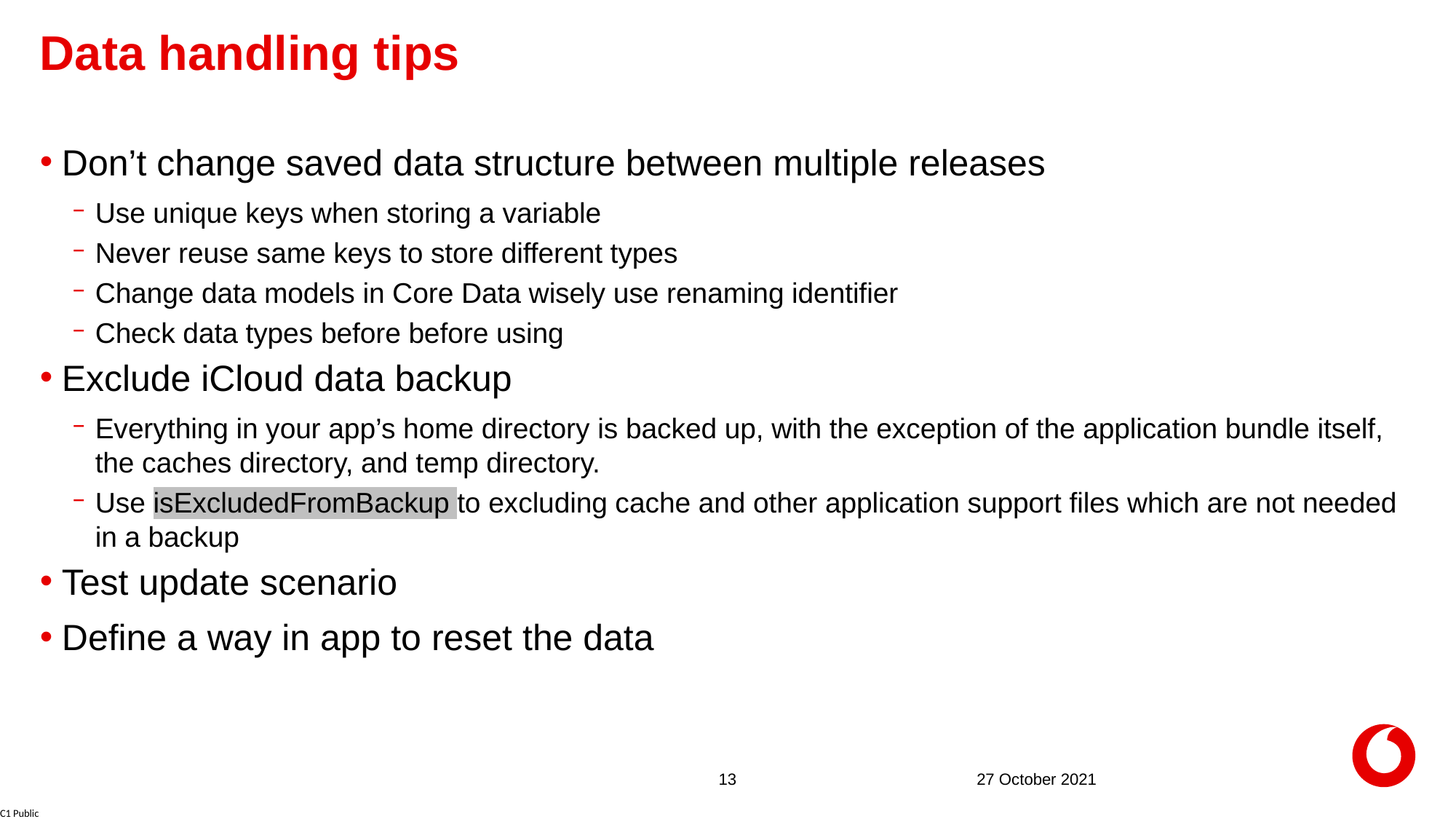

# Data handling tips
Don’t change saved data structure between multiple releases
Use unique keys when storing a variable
Never reuse same keys to store different types
Change data models in Core Data wisely use renaming identifier
Check data types before before using
Exclude iCloud data backup
Everything in your app’s home directory is backed up, with the exception of the application bundle itself, the caches directory, and temp directory.
Use isExcludedFromBackup to excluding cache and other application support files which are not needed in a backup
Test update scenario
Define a way in app to reset the data

27 October 2021
13